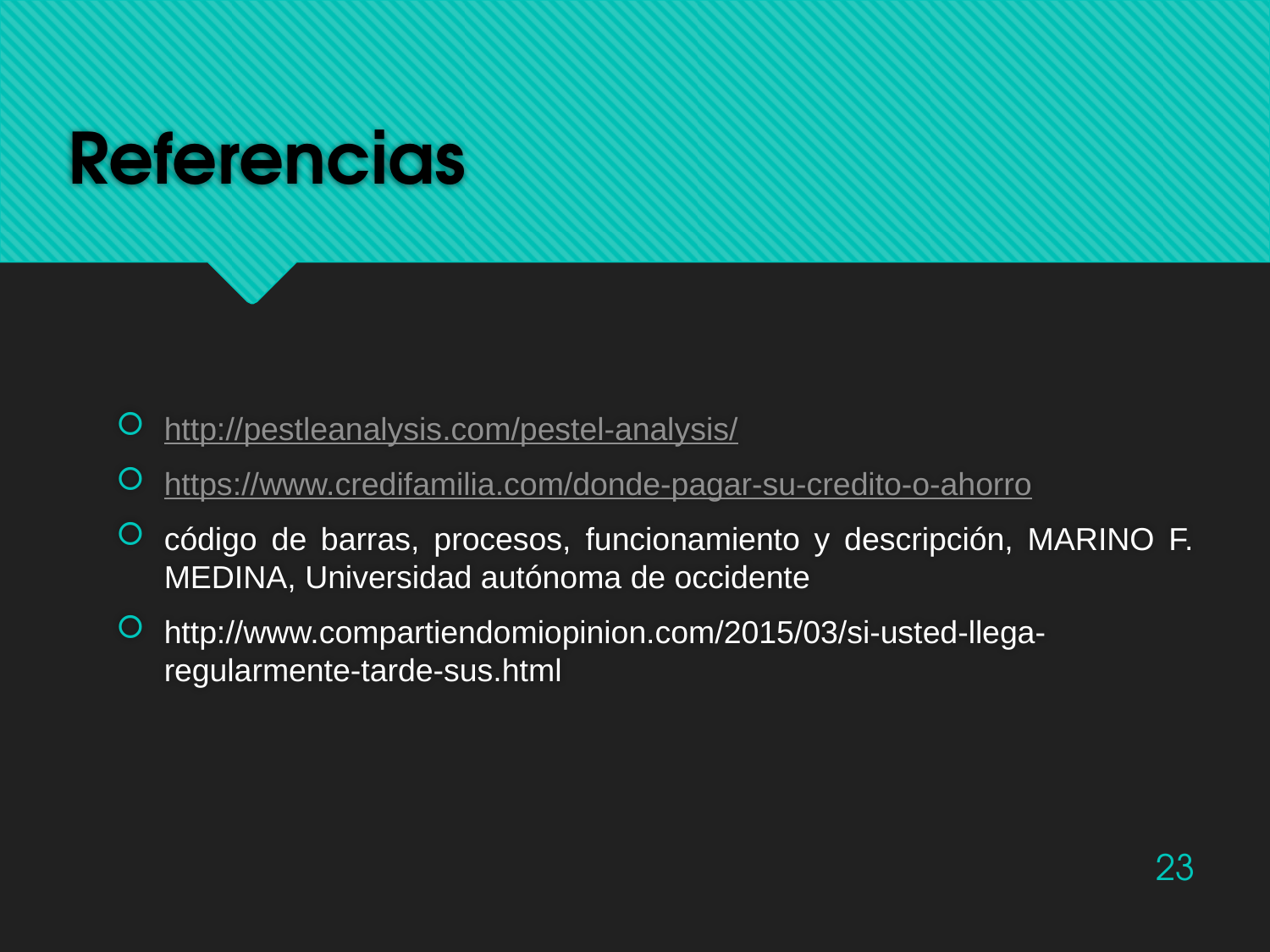

# Referencias
http://pestleanalysis.com/pestel-analysis/
https://www.credifamilia.com/donde-pagar-su-credito-o-ahorro
código de barras, procesos, funcionamiento y descripción, MARINO F. MEDINA, Universidad autónoma de occidente
http://www.compartiendomiopinion.com/2015/03/si-usted-llega-regularmente-tarde-sus.html

23